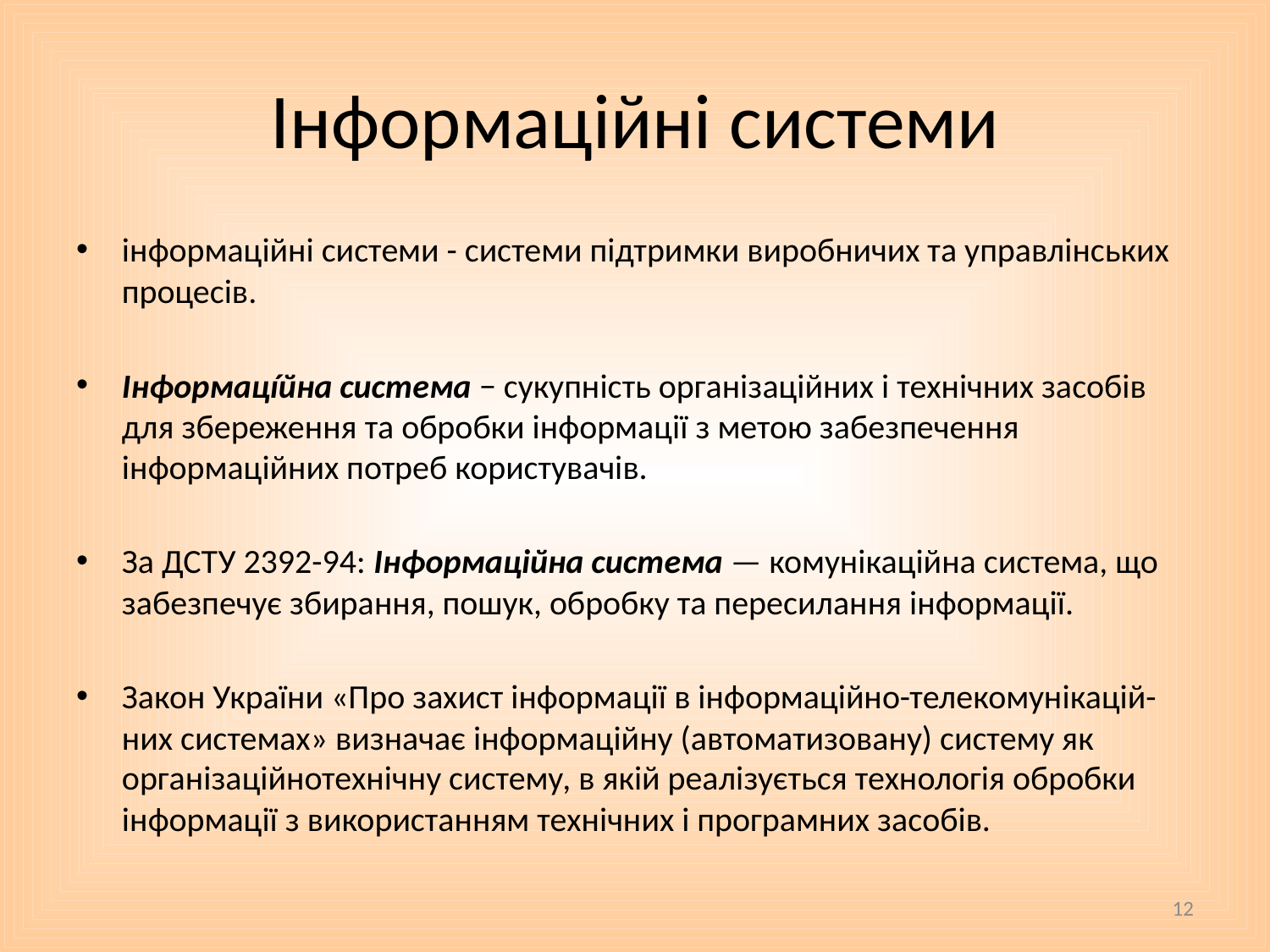

# Інформаційні системи
інформаційні системи - системи підтримки виробничих та управлінських процесів.

Інформацíйна система − сукупність організаційних і технічних засобів для збереження та обробки інформації з метою забезпечення інформаційних потреб користувачів.

За ДСТУ 2392-94: Інформаційна система — комунікаційна система, що забезпечує збирання, пошук, обробку та пересилання інформації.

Закон України «Про захист інформації в інформаційно-телекомунікацій-них системах» визначає інформаційну (автоматизовану) систему як організаційнотехнічну систему, в якій реалізується технологія обробки інформації з використанням технічних і програмних засобів.

12